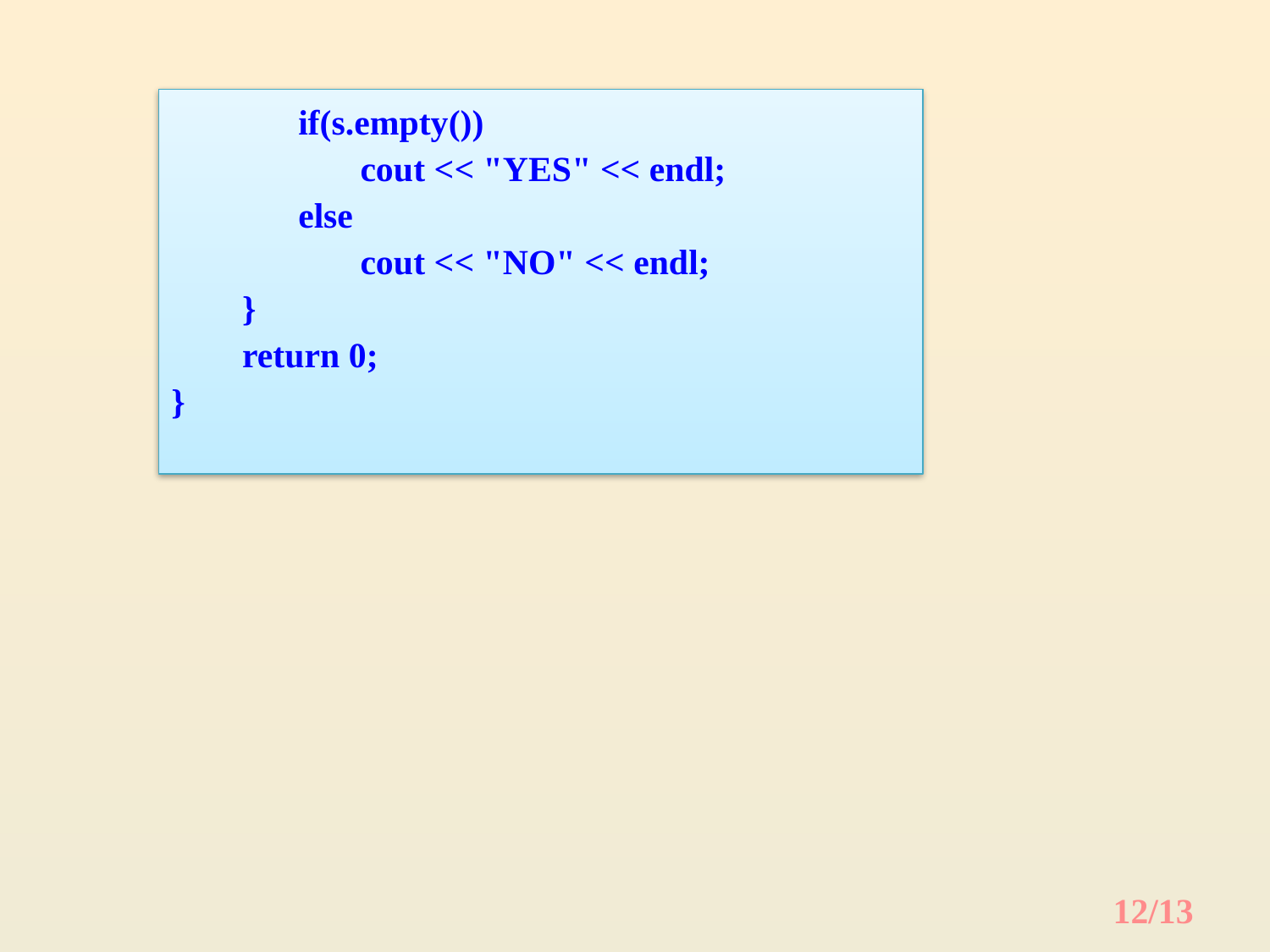

if(s.empty())
	       cout << "YES" << endl;
	else
	       cout << "NO" << endl;
        }
        return 0;
}

12/13